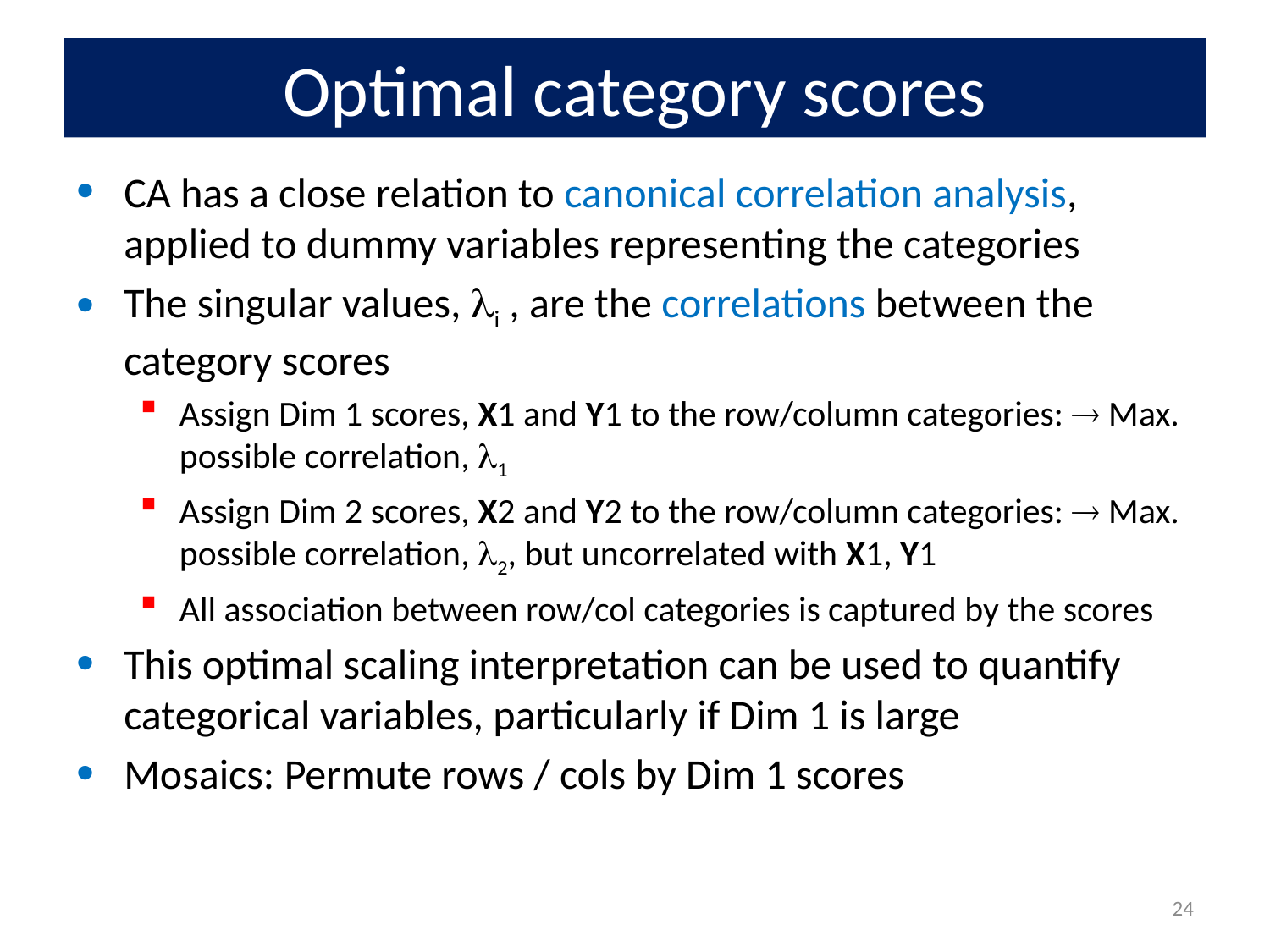

# Optimal category scores
CA has a close relation to canonical correlation analysis, applied to dummy variables representing the categories
The singular values, λi , are the correlations between the category scores
Assign Dim 1 scores, X1 and Y1 to the row/column categories: → Max. possible correlation, λ1
Assign Dim 2 scores, X2 and Y2 to the row/column categories: → Max. possible correlation, λ2, but uncorrelated with X1, Y1
All association between row/col categories is captured by the scores
This optimal scaling interpretation can be used to quantify categorical variables, particularly if Dim 1 is large
Mosaics: Permute rows / cols by Dim 1 scores

24